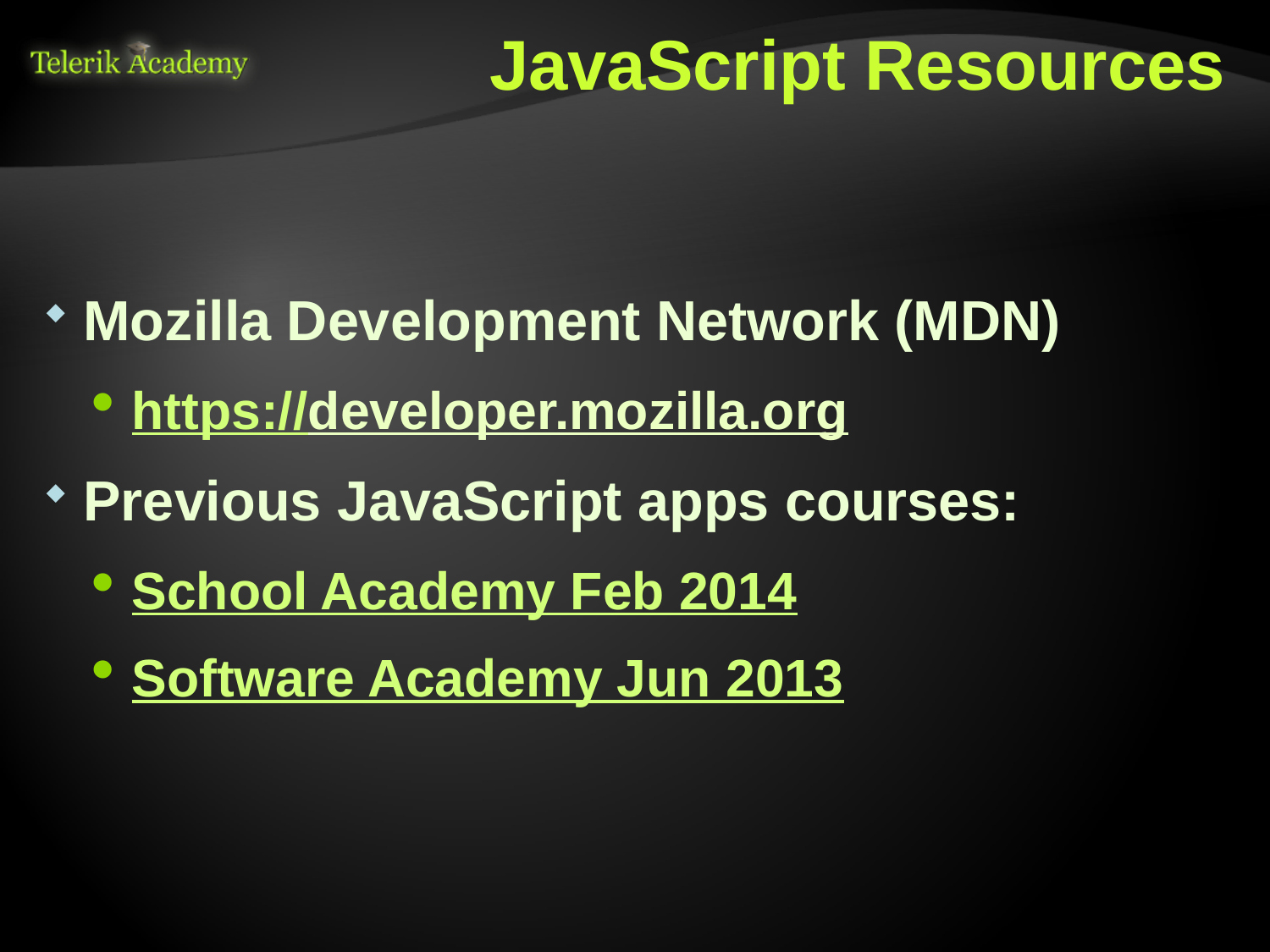

# JavaScript Resources
Mozilla Development Network (MDN)
https://developer.mozilla.org
Previous JavaScript apps courses:
School Academy Feb 2014
Software Academy Jun 2013